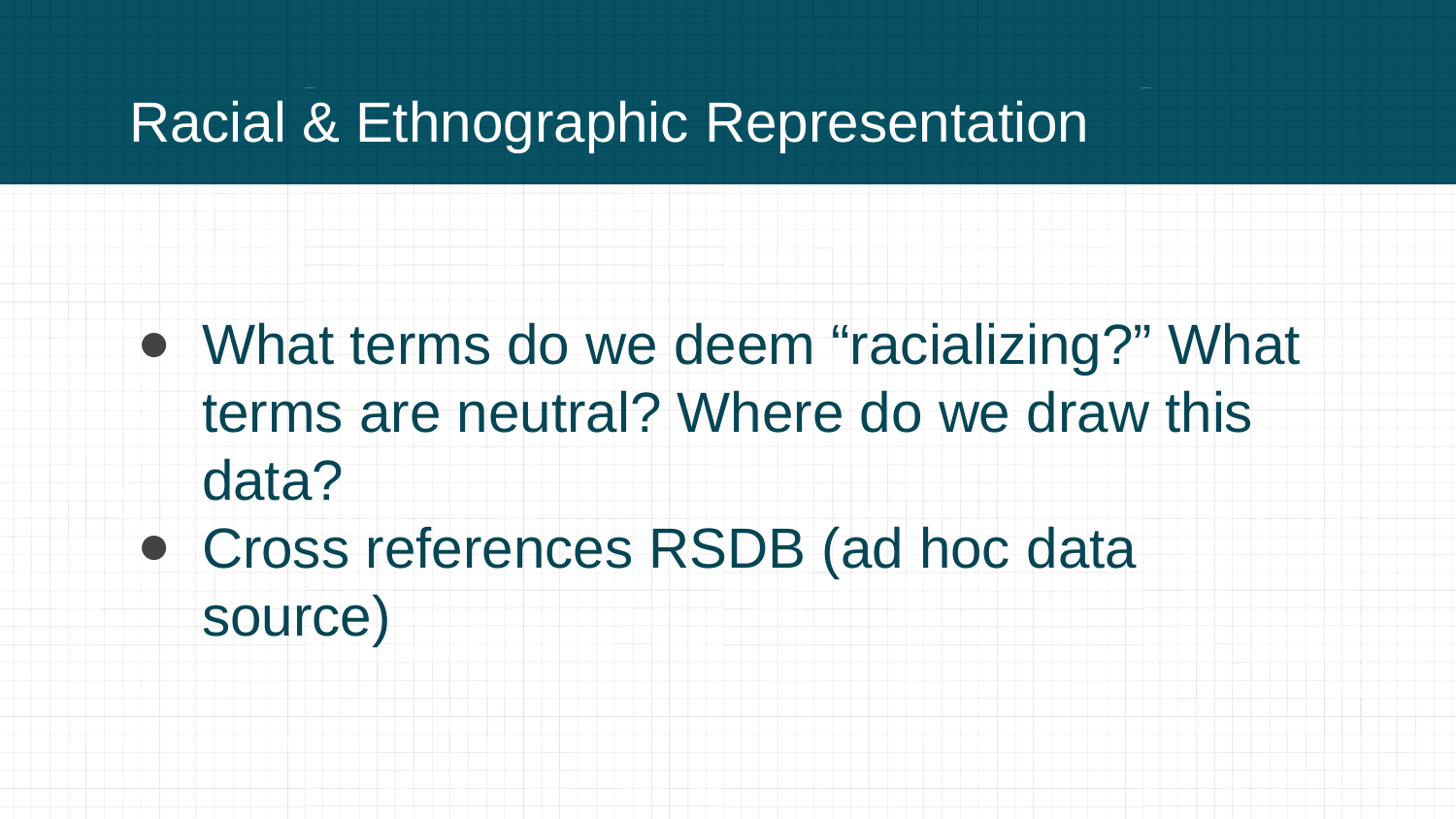

# Racial & Ethnographic Representation
What terms do we deem “racializing?” What terms are neutral? Where do we draw this data?
Cross references RSDB (ad hoc data source)